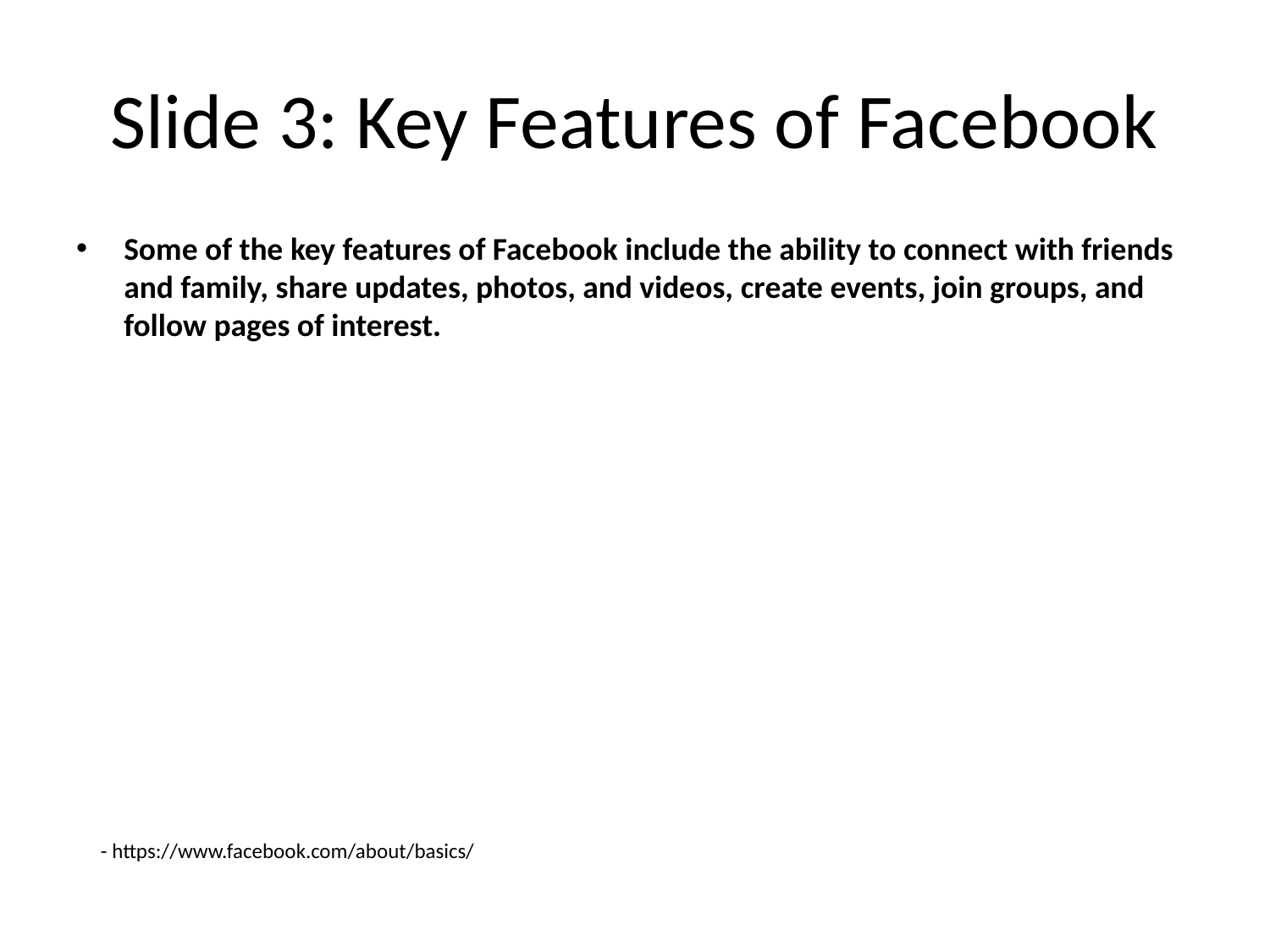

# Slide 3: Key Features of Facebook
Some of the key features of Facebook include the ability to connect with friends and family, share updates, photos, and videos, create events, join groups, and follow pages of interest.

- https://www.facebook.com/about/basics/